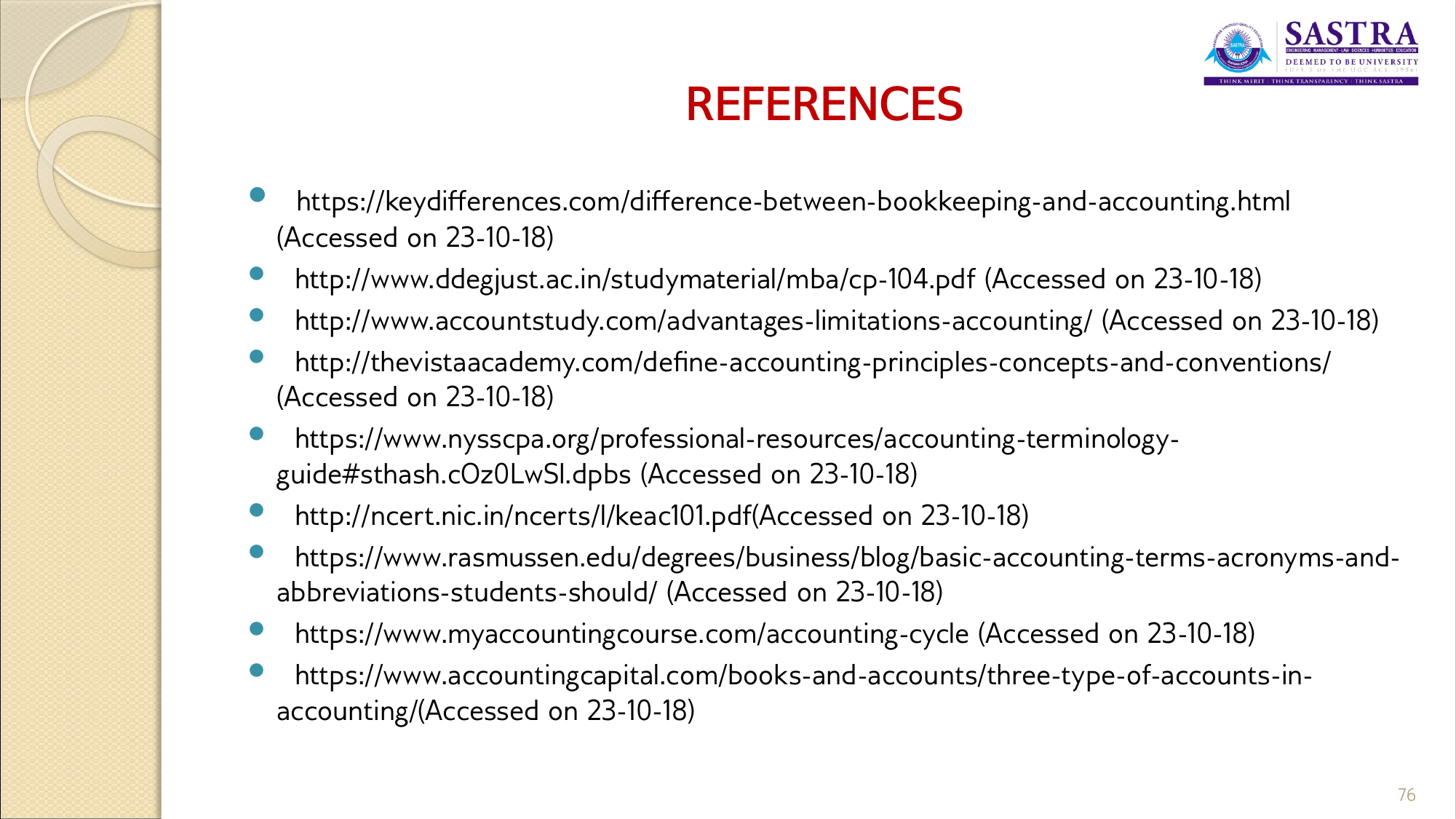

# REFERENCES
  https://keydifferences.com/difference-between-bookkeeping-and-accounting.html (Accessed on 23-10-18)
  http://www.ddegjust.ac.in/studymaterial/mba/cp-104.pdf (Accessed on 23-10-18)
  http://www.accountstudy.com/advantages-limitations-accounting/ (Accessed on 23-10-18)
  http://thevistaacademy.com/define-accounting-principles-concepts-and-conventions/   (Accessed on 23-10-18)
  https://www.nysscpa.org/professional-resources/accounting-terminology-guide#sthash.cOz0LwSI.dpbs (Accessed on 23-10-18)
  http://ncert.nic.in/ncerts/l/keac101.pdf(Accessed on 23-10-18)
  https://www.rasmussen.edu/degrees/business/blog/basic-accounting-terms-acronyms-and-abbreviations-students-should/ (Accessed on 23-10-18)
  https://www.myaccountingcourse.com/accounting-cycle (Accessed on 23-10-18)
  https://www.accountingcapital.com/books-and-accounts/three-type-of-accounts-in-accounting/(Accessed on 23-10-18)
76